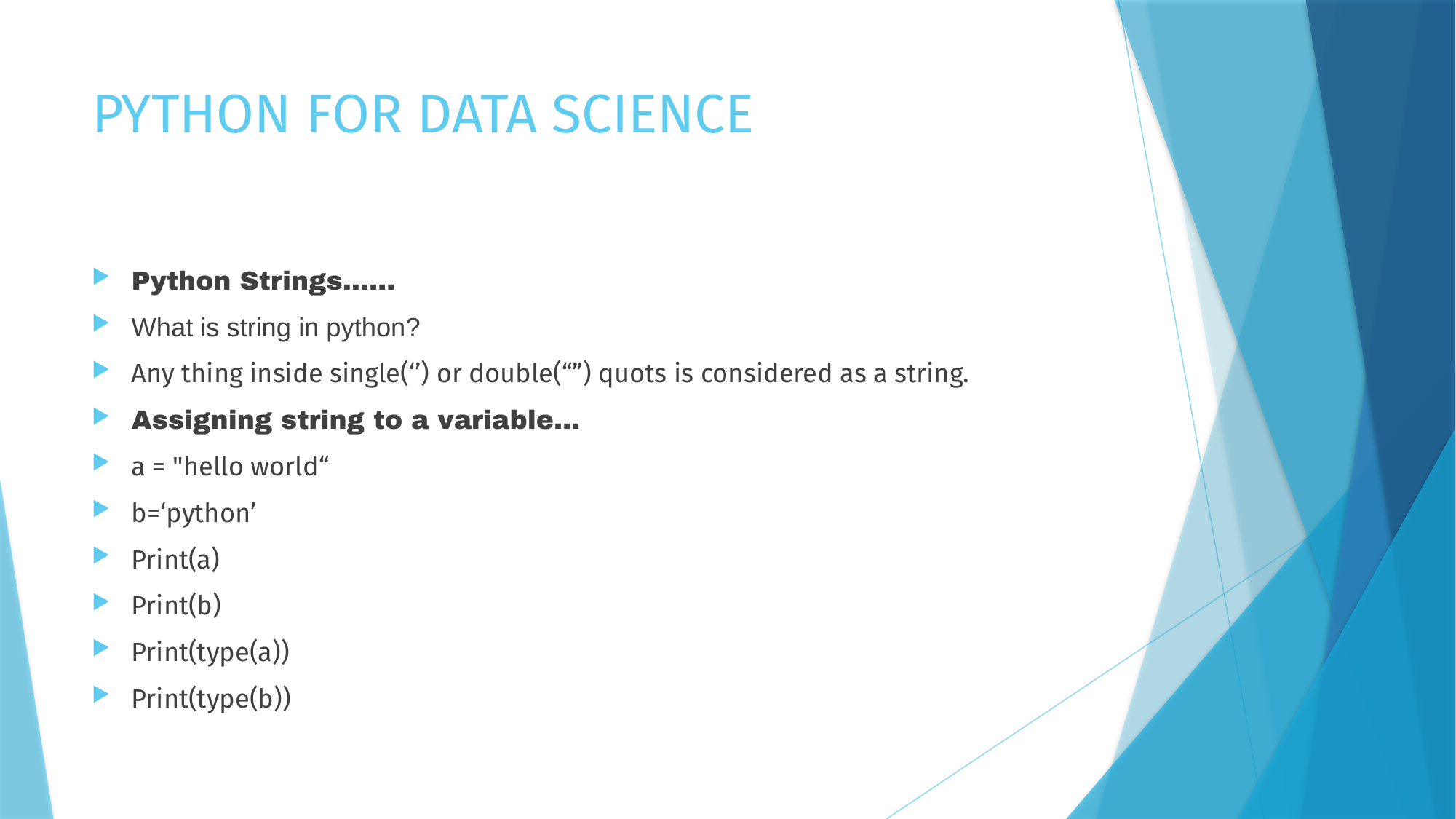

# PYTHON FOR DATA SCIENCE
Python Strings……
What is string in python?
Any thing inside single(‘’) or double(“”) quots is considered as a string.
Assigning string to a variable…
a = "hello world“
b=‘python’
Print(a)
Print(b)
Print(type(a))
Print(type(b))